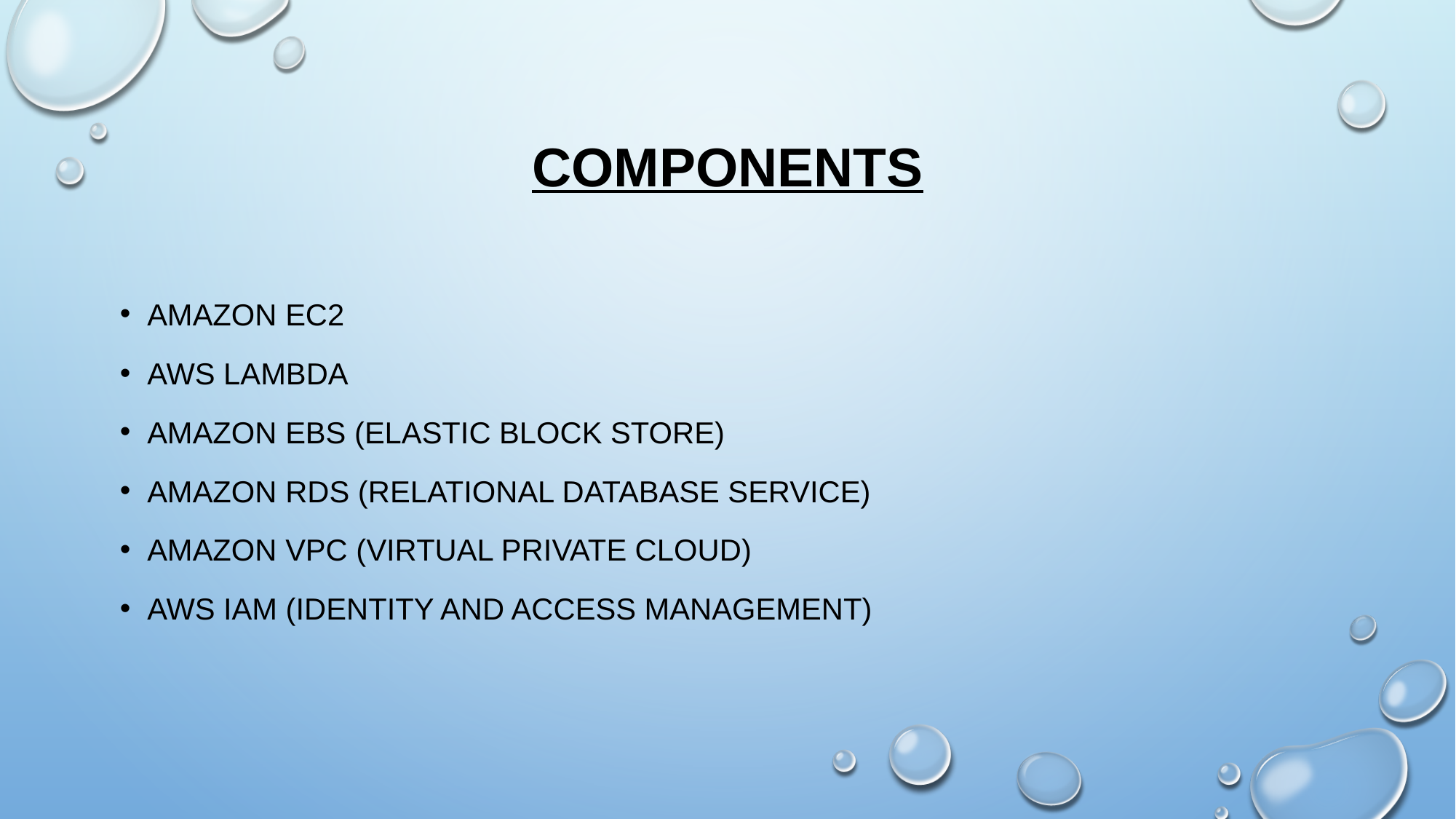

# Components
Amazon EC2
AWS Lambda
Amazon EBS (Elastic Block Store)
Amazon RDS (relational database service)
Amazon VPC (Virtual Private Cloud)
AWS IAM (Identity and Access Management)